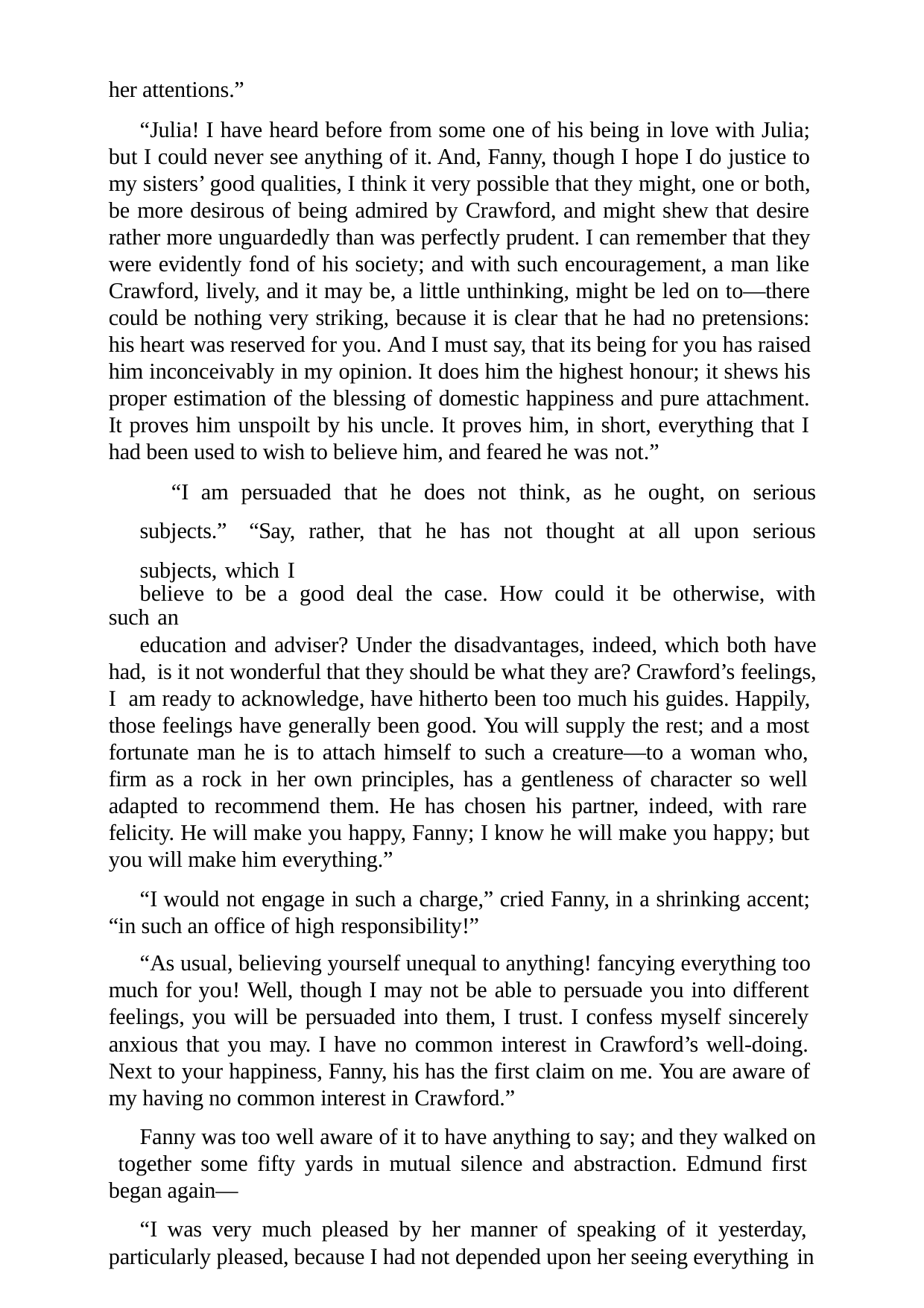

her attentions.”
“Julia! I have heard before from some one of his being in love with Julia;  but I could never see anything of it. And, Fanny, though I hope I do justice to  my sisters’ good qualities, I think it very possible that they might, one or both,  be more desirous of being admired by Crawford, and might shew that desire  rather more unguardedly than was perfectly prudent. I can remember that they  were evidently fond of his society; and with such encouragement, a man like  Crawford, lively, and it may be, a little unthinking, might be led on to—there  could be nothing very striking, because it is clear that he had no pretensions:  his heart was reserved for you. And I must say, that its being for you has raised  him inconceivably in my opinion. It does him the highest honour; it shews his  proper estimation of the blessing of domestic happiness and pure attachment.  It proves him unspoilt by his uncle. It proves him, in short, everything that I  had been used to wish to believe him, and feared he was not.”
“I am persuaded that he does not think, as he ought, on serious subjects.”  “Say, rather, that he has not thought at all upon serious subjects, which I
believe to be a good deal the case. How could it be otherwise, with such an
education and adviser? Under the disadvantages, indeed, which both have had,  is it not wonderful that they should be what they are? Crawford’s feelings, I  am ready to acknowledge, have hitherto been too much his guides. Happily,  those feelings have generally been good. You will supply the rest; and a most  fortunate man he is to attach himself to such a creature—to a woman who,  firm as a rock in her own principles, has a gentleness of character so well  adapted to recommend them. He has chosen his partner, indeed, with rare  felicity. He will make you happy, Fanny; I know he will make you happy; but  you will make him everything.”
“I would not engage in such a charge,” cried Fanny, in a shrinking accent;  “in such an office of high responsibility!”
“As usual, believing yourself unequal to anything! fancying everything too  much for you! Well, though I may not be able to persuade you into different  feelings, you will be persuaded into them, I trust. I confess myself sincerely  anxious that you may. I have no common interest in Crawford’s well-doing.  Next to your happiness, Fanny, his has the first claim on me. You are aware of  my having no common interest in Crawford.”
Fanny was too well aware of it to have anything to say; and they walked on  together some fifty yards in mutual silence and abstraction. Edmund first  began again—
“I was very much pleased by her manner of speaking of it yesterday,  particularly pleased, because I had not depended upon her seeing everything in